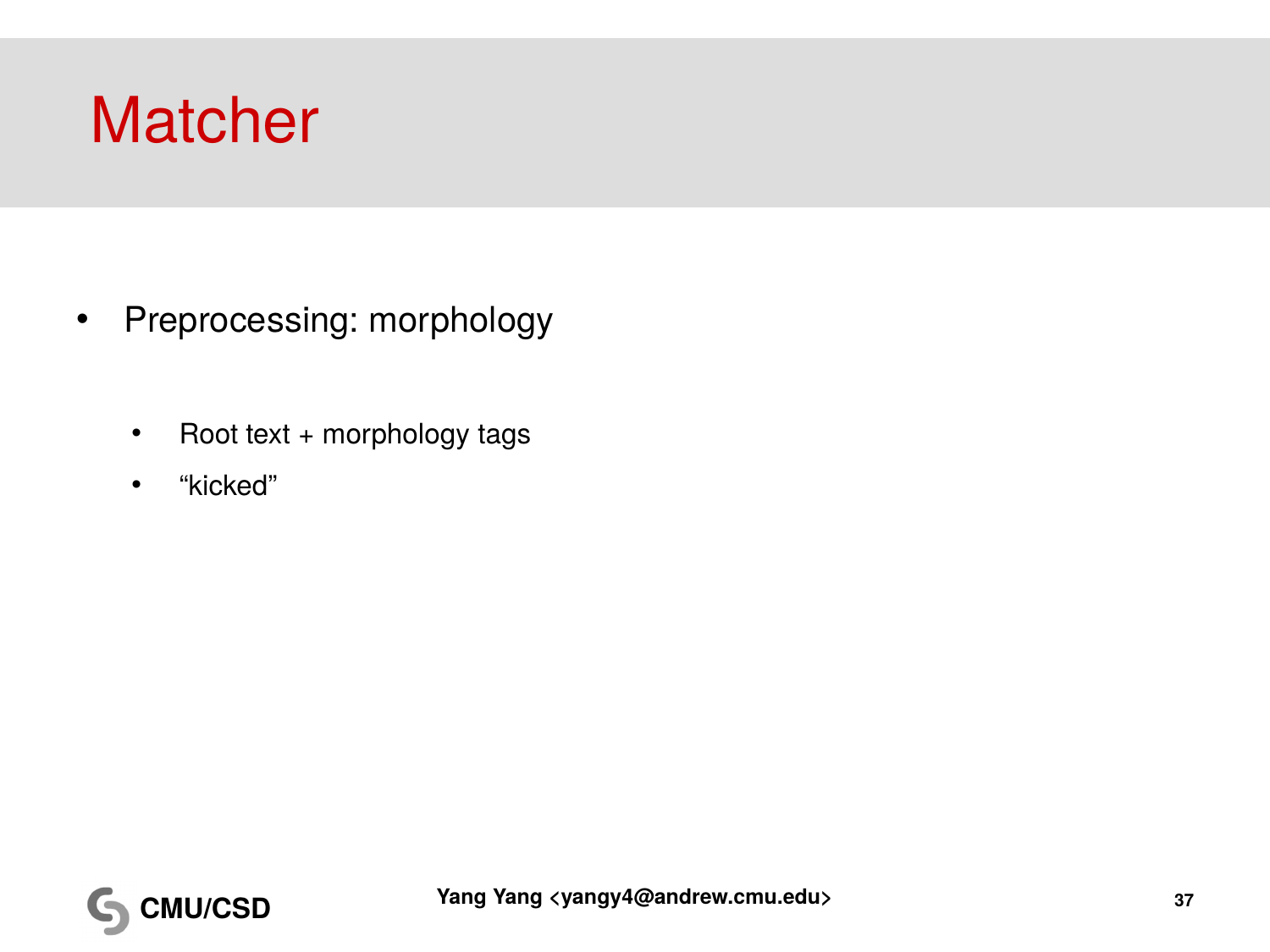

# Matcher

Preprocessing: morphology

Root text + morphology tags
“kicked”

Yang Yang <yangy4@andrew.cmu.edu>
37